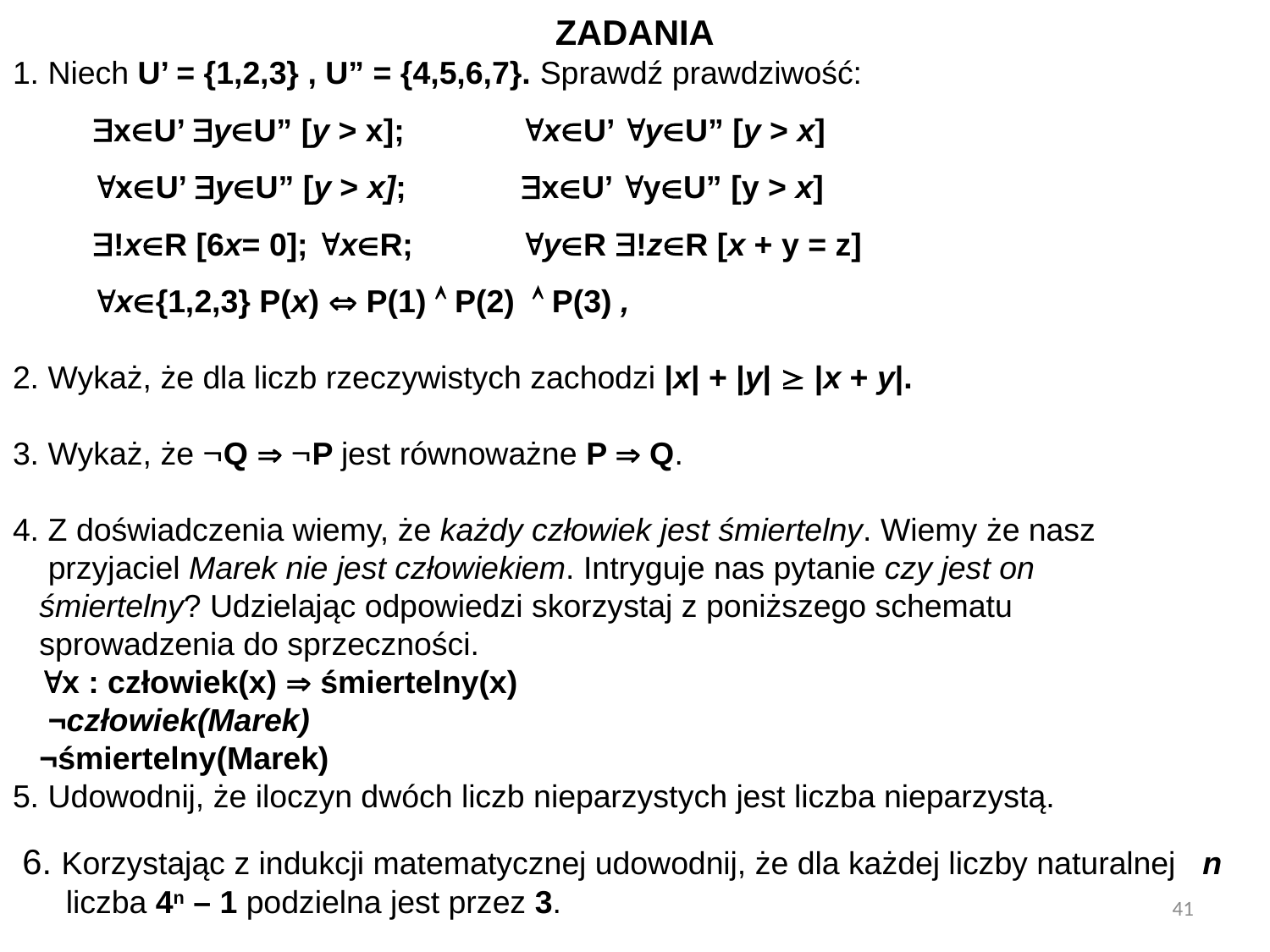

ZADANIA
1. Niech U’ = {1,2,3} , U” = {4,5,6,7}. Sprawdź prawdziwość:
         ∃x∈U’ ∃y∈U” [y > x]; 	∀x∈U’ ∀y∈U” [y > x]
         ∀x∈U’ ∃y∈U” [y > x]; 	∃x∈U’ ∀y∈U” [y > x]
         ∃!x∈R [6x= 0]; ∀x∈R;	∀y∈R ∃!z∈R [x + y = z]
         ∀x∈{1,2,3} P(x) ⇔ P(1) ∧ P(2)  ∧ P(3) ,

2. Wykaż, że dla liczb rzeczywistych zachodzi |x| + |y| ≥ |x + y|.

3. Wykaż, że ¬Q ⇒ ¬P jest równoważne P ⇒ Q.

4. Z doświadczenia wiemy, że każdy człowiek jest śmiertelny. Wiemy że nasz
    przyjaciel Marek nie jest człowiekiem. Intryguje nas pytanie czy jest on
   śmiertelny? Udzielając odpowiedzi skorzystaj z poniższego schematu
   sprowadzenia do sprzeczności.
   ∀x : człowiek(x) ⇒ śmiertelny(x)
    ¬człowiek(Marek)
   ¬śmiertelny(Marek)
5. Udowodnij, że iloczyn dwóch liczb nieparzystych jest liczba nieparzystą.
 6. Korzystając z indukcji matematycznej udowodnij, że dla każdej liczby naturalnej   n
      liczba 4n – 1 podzielna jest przez 3.
41